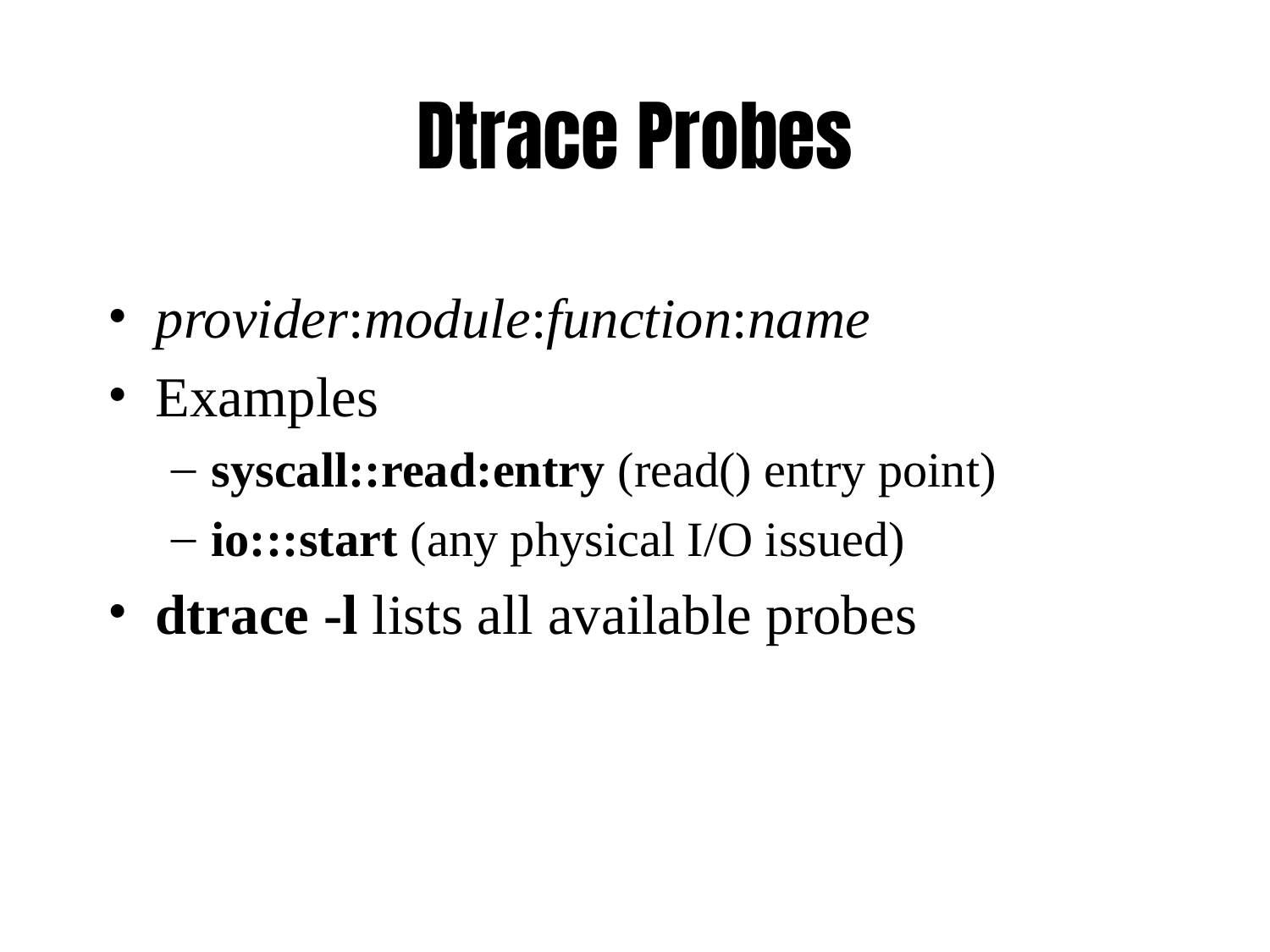

# Dtrace Probes
provider:module:function:name
Examples
syscall::read:entry (read() entry point)
io:::start (any physical I/O issued)
dtrace -l lists all available probes